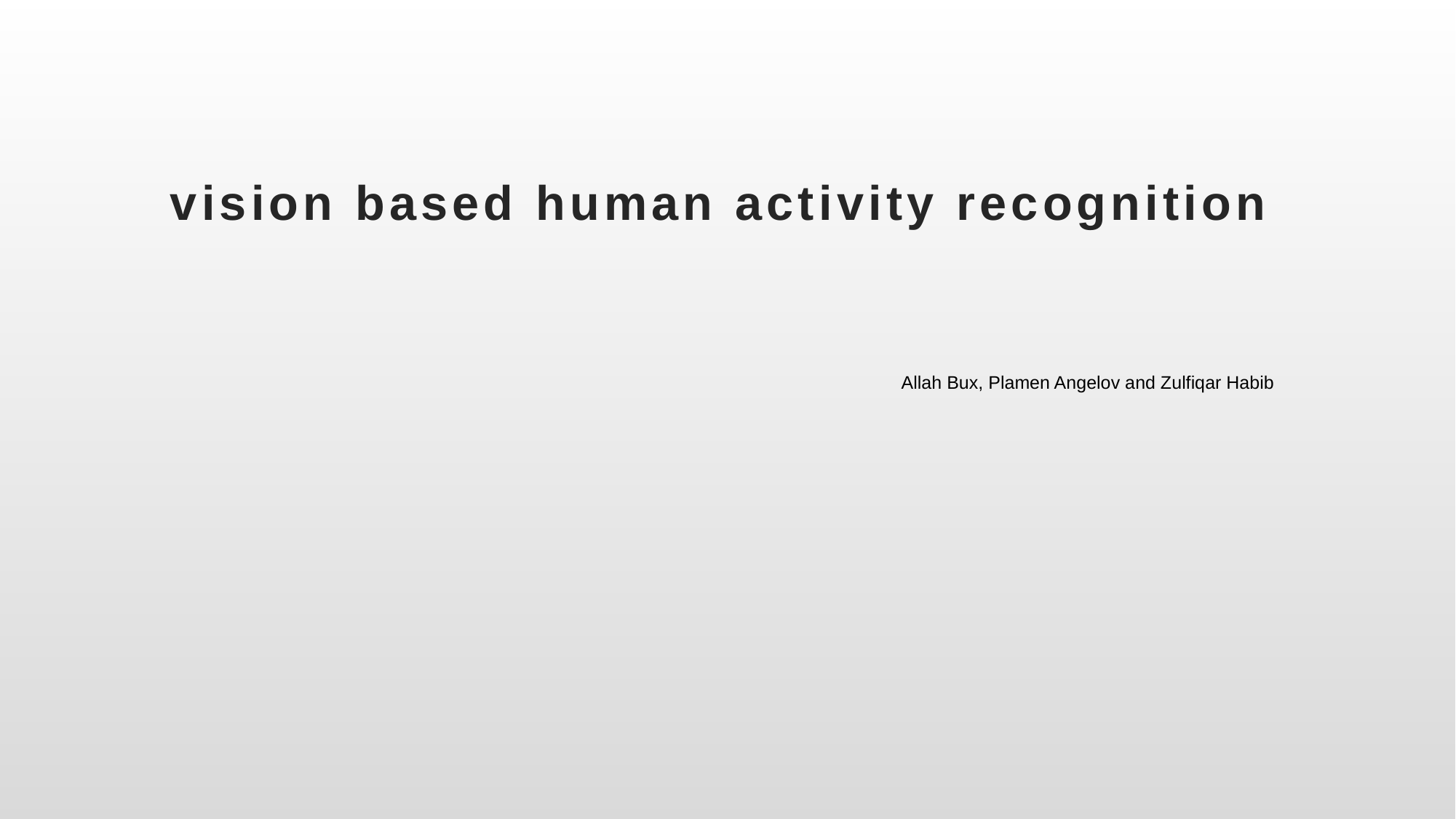

# vision based human activity recognition
| Allah Bux, Plamen Angelov and Zulfiqar Habib |
| --- |